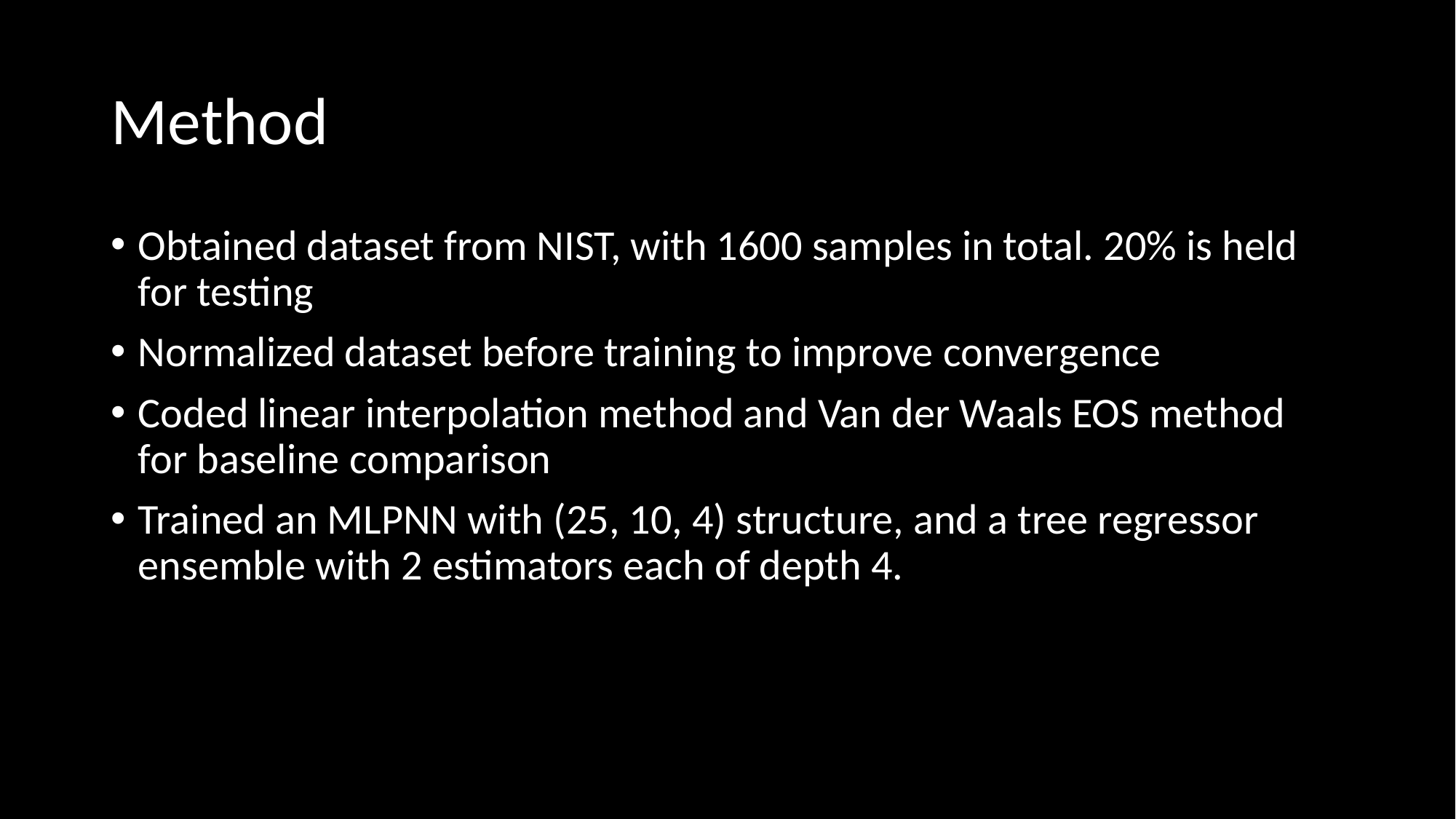

# Method
Obtained dataset from NIST, with 1600 samples in total. 20% is held for testing
Normalized dataset before training to improve convergence
Coded linear interpolation method and Van der Waals EOS method for baseline comparison
Trained an MLPNN with (25, 10, 4) structure, and a tree regressor ensemble with 2 estimators each of depth 4.